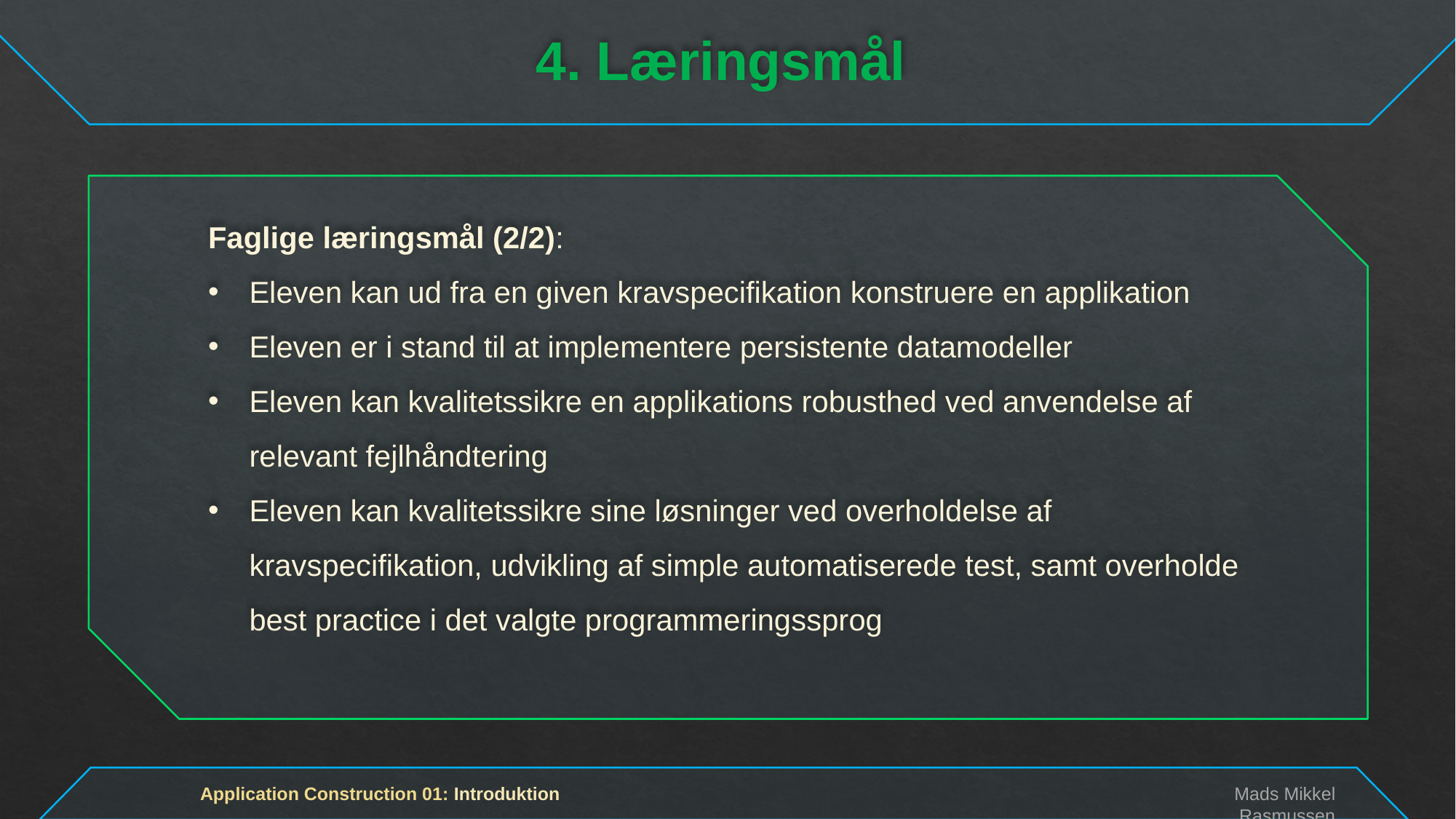

# 4. Læringsmål

Faglige læringsmål (2/2):
Eleven kan ud fra en given kravspecifikation konstruere en applikation
Eleven er i stand til at implementere persistente datamodeller
Eleven kan kvalitetssikre en applikations robusthed ved anvendelse af relevant fejlhåndtering
Eleven kan kvalitetssikre sine løsninger ved overholdelse af kravspecifikation, udvikling af simple automatiserede test, samt overholde best practice i det valgte programmeringssprog

Application Construction 01: Introduktion
Mads Mikkel Rasmussen